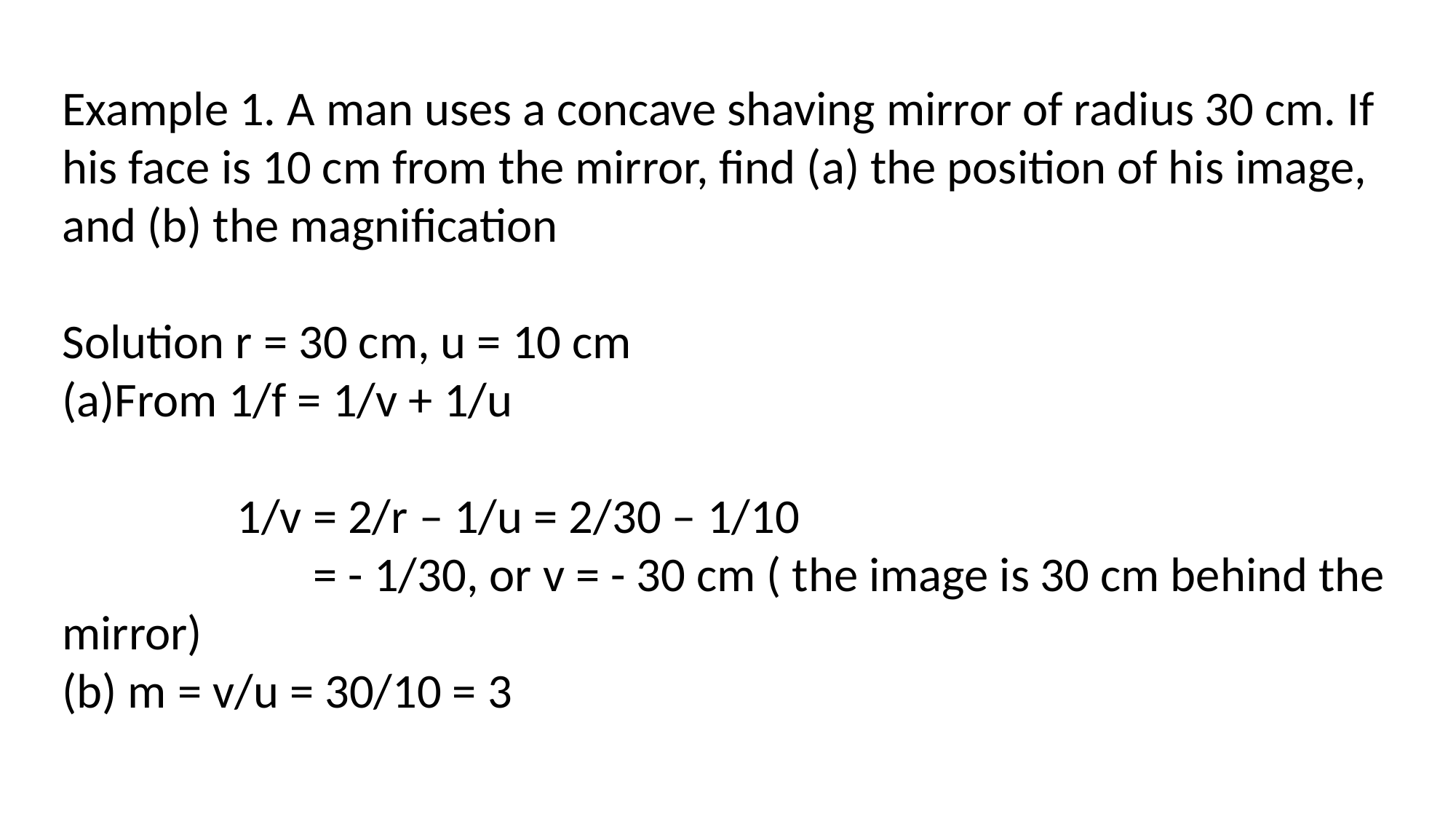

Example 1. A man uses a concave shaving mirror of radius 30 cm. If his face is 10 cm from the mirror, find (a) the position of his image, and (b) the magnification

Solution r = 30 cm, u = 10 cm
From 1/f = 1/v + 1/u

                1/v = 2/r – 1/u = 2/30 – 1/10
                       = - 1/30, or v = - 30 cm ( the image is 30 cm behind the mirror)
(b) m = v/u = 30/10 = 3